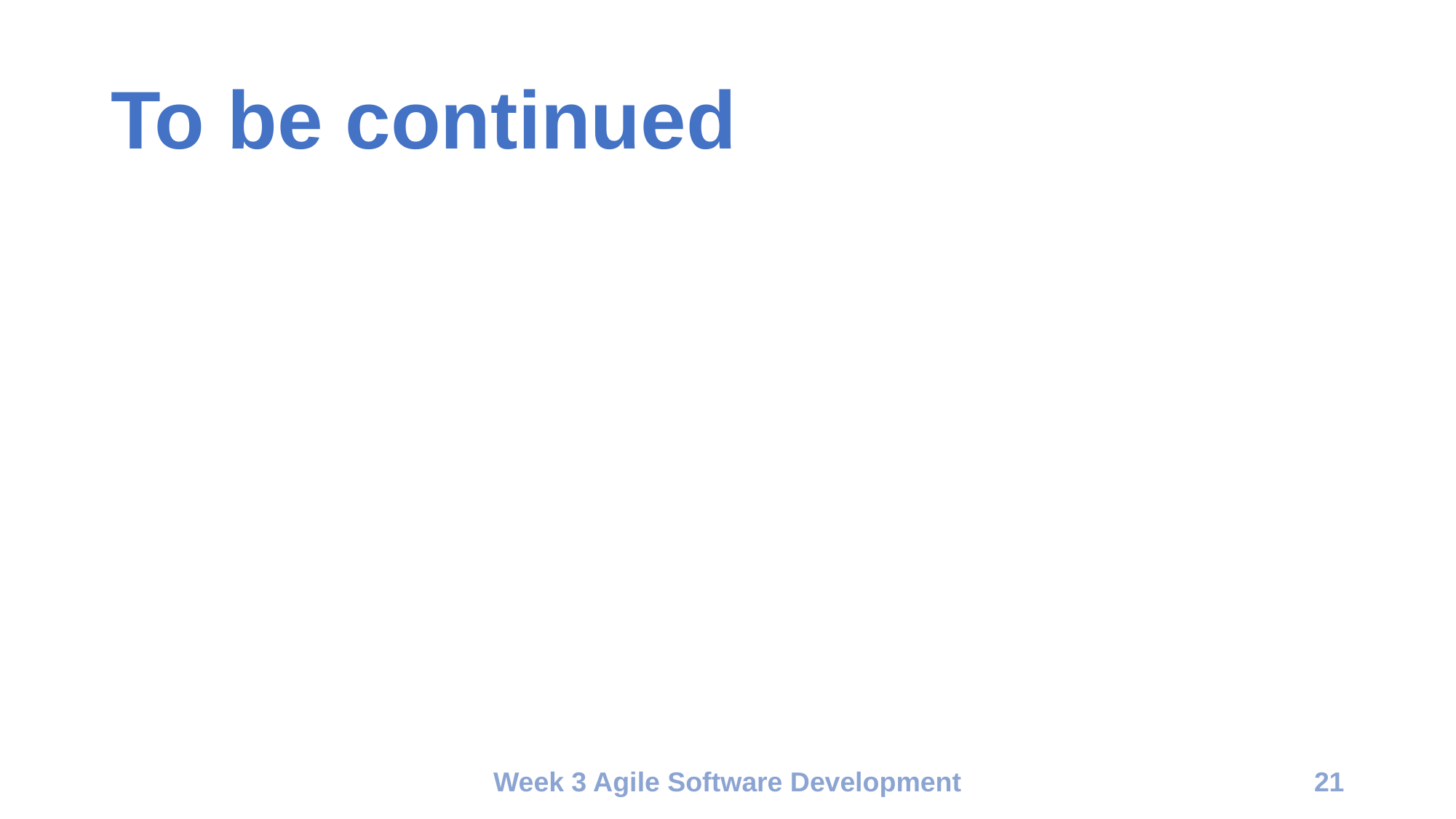

# To be continued

Week 3 Agile Software Development
21